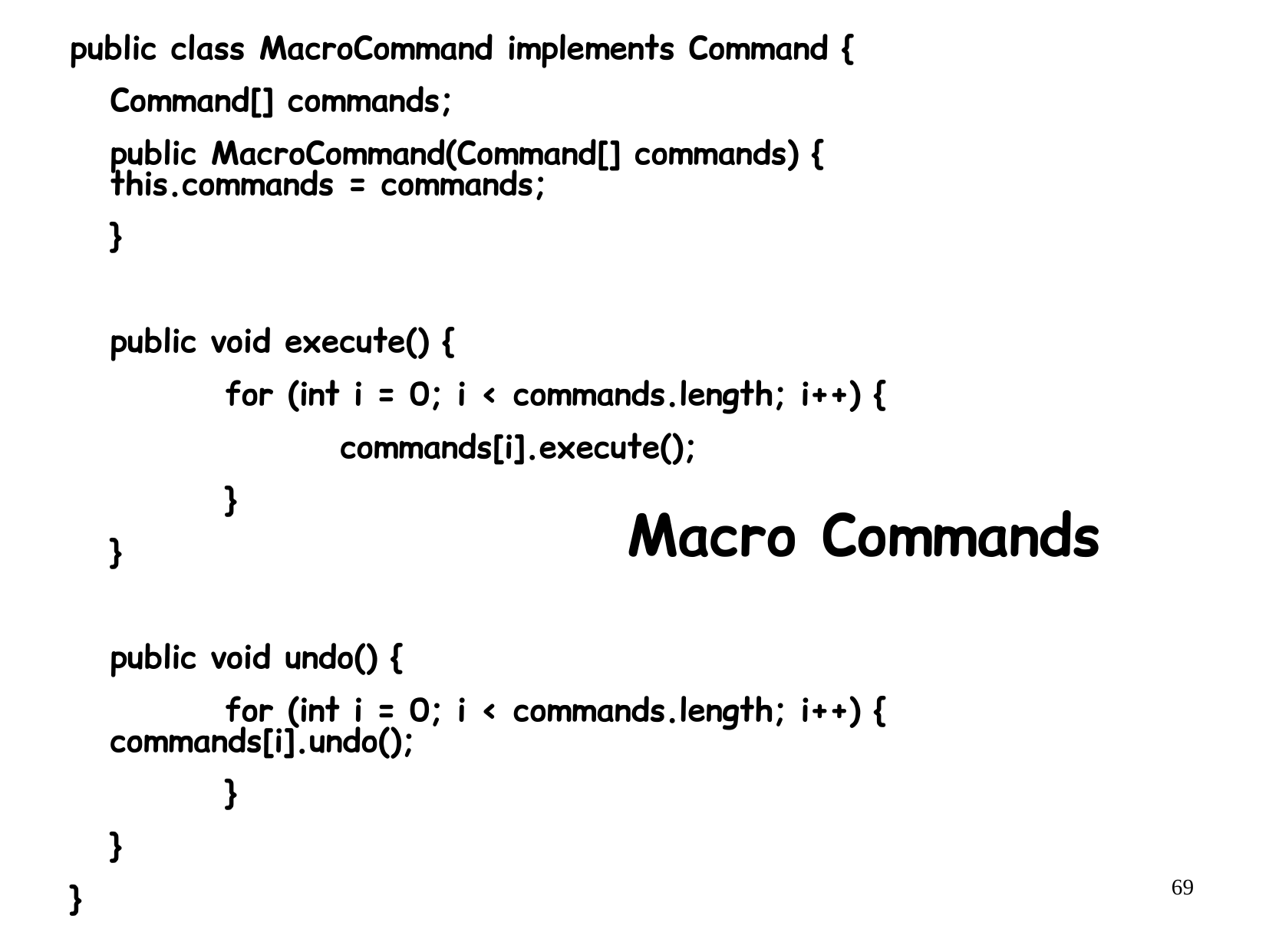

public class MacroCommand implements Command {
	Command[] commands;
	public MacroCommand(Command[] commands) {		this.commands = commands;
	}

	public void execute() {
		for (int i = 0; i < commands.length; i++) {
			commands[i].execute();
		}
	}

	public void undo() {
		for (int i = 0; i < commands.length; i++) {			commands[i].undo();
		}
	}
}
# Macro Commands